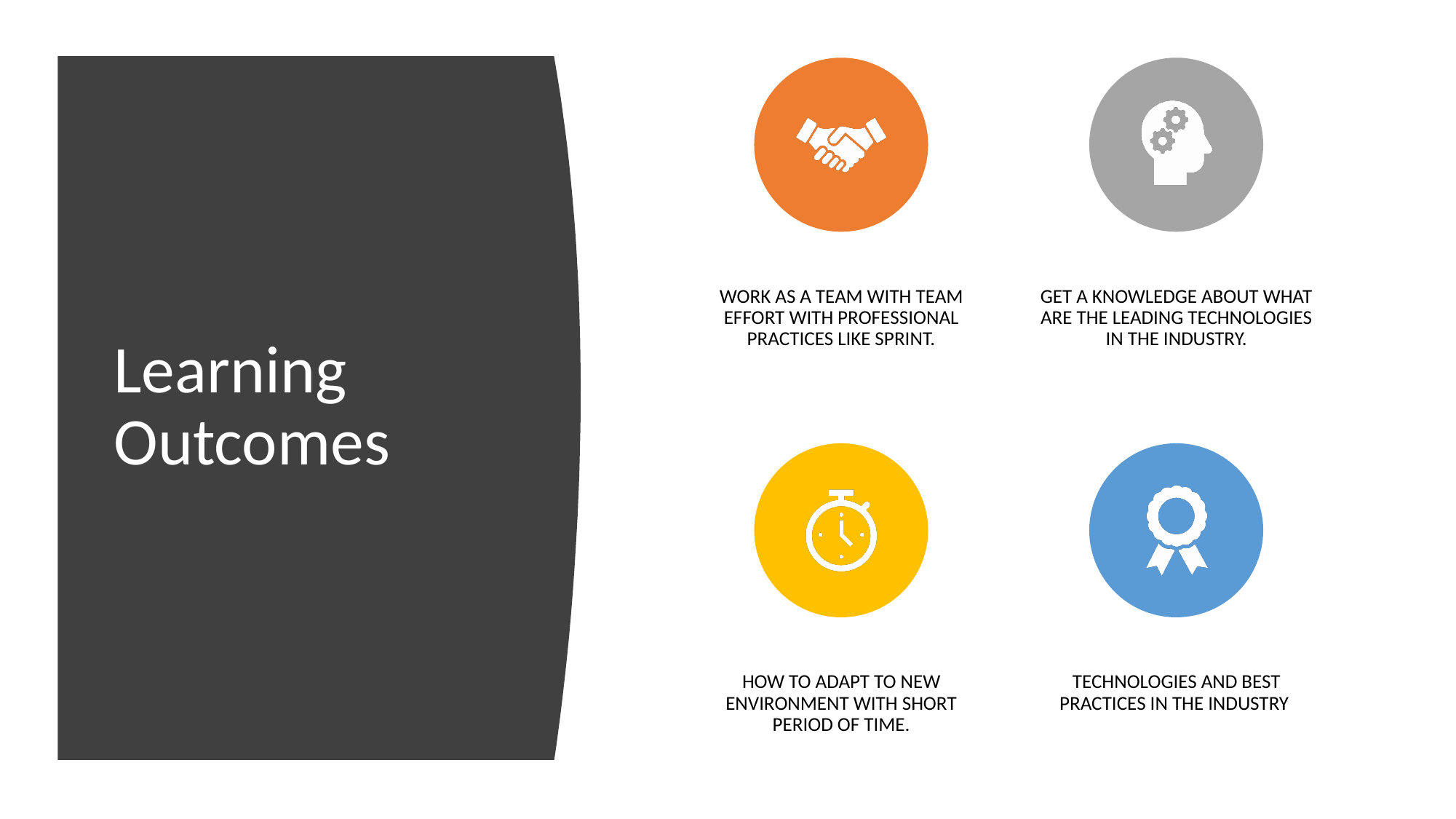

Work as a team with team effort with professional practices like Sprint.
Get a knowledge about what are the leading technologies in the industry.
How to adapt to new environment with short period of time.
Technologies and best practices in the industry

# Learning Outcomes